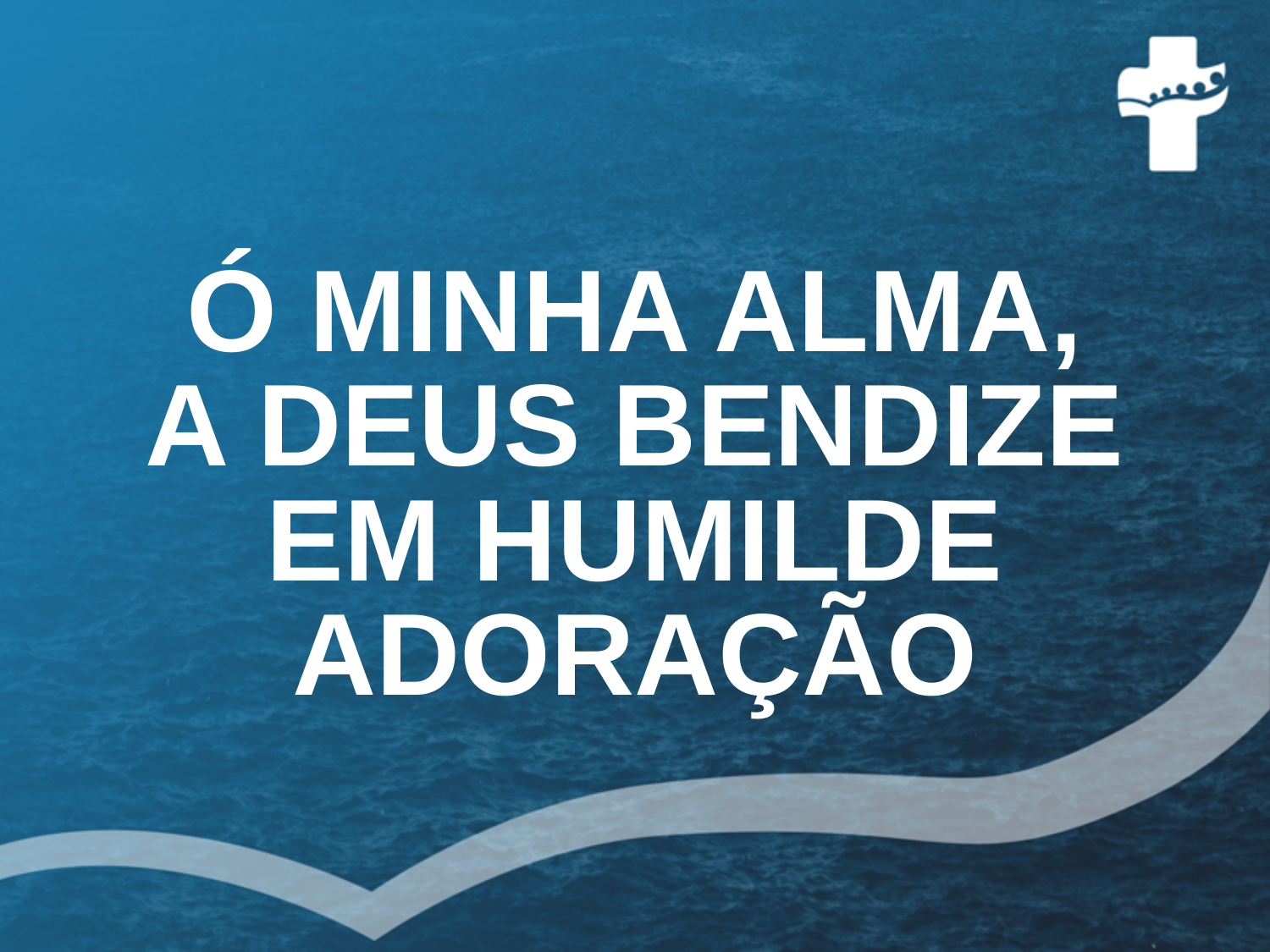

# Ó MINHA ALMA, A DEUS BENDIZE EM HUMILDE ADORAÇÃO